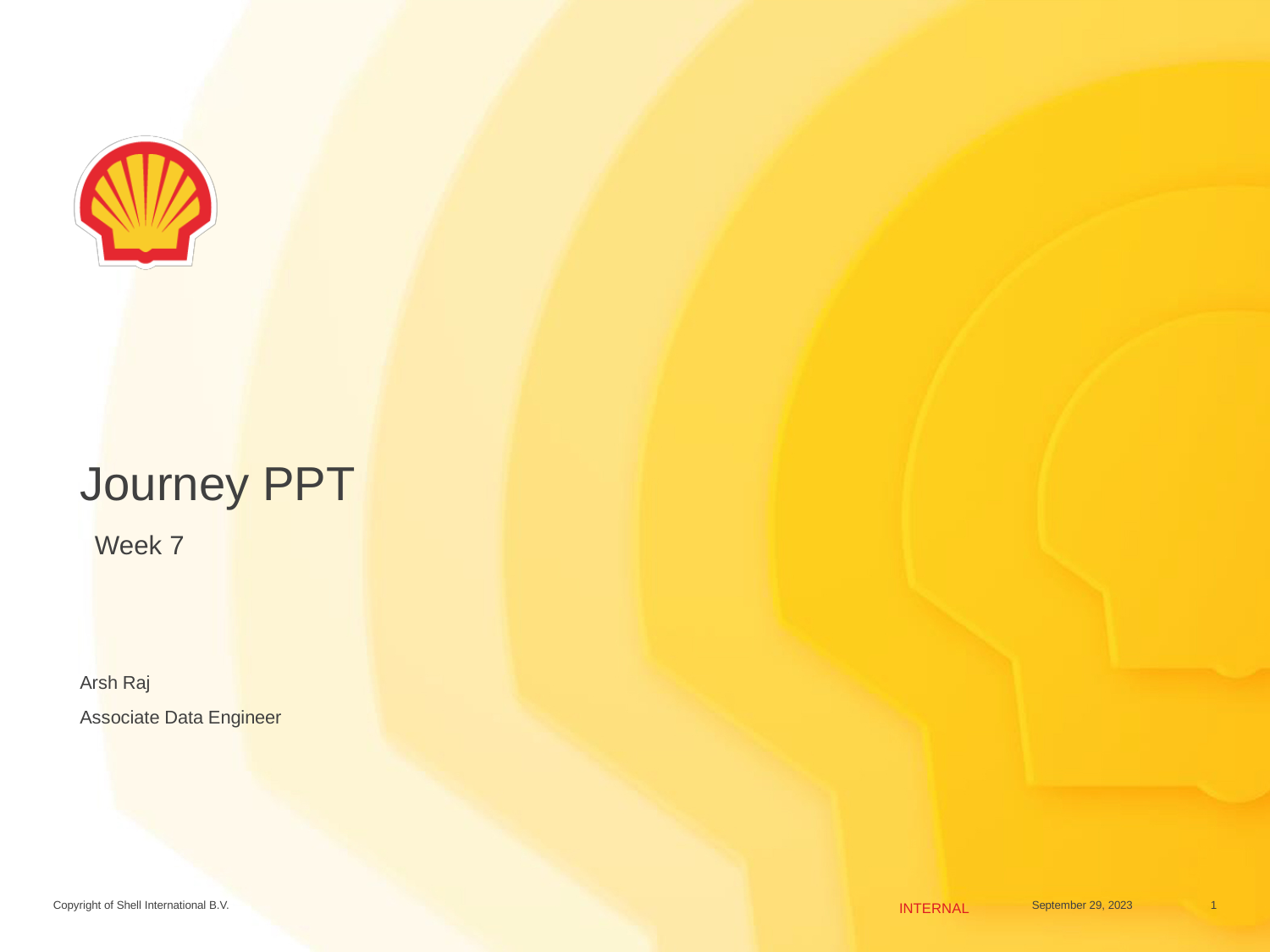

# Journey PPT
  Week 7

Arsh Raj
Associate Data Engineer

1
September 29, 2023